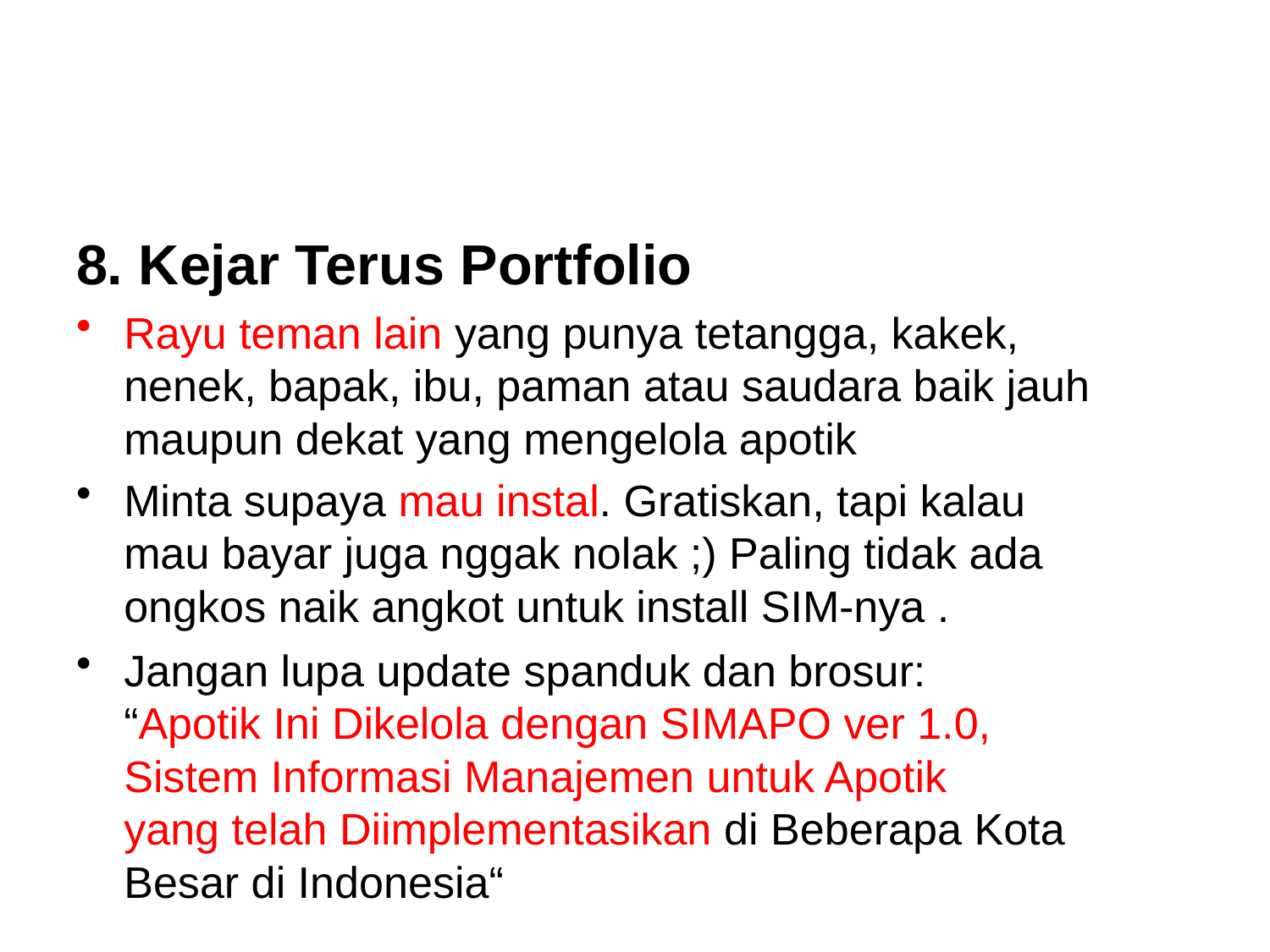

#
8. Kejar Terus Portfolio
Rayu teman lain yang punya tetangga, kakek,
nenek, bapak, ibu, paman atau saudara baik jauh
maupun dekat yang mengelola apotik
Minta supaya mau instal. Gratiskan, tapi kalau
mau bayar juga nggak nolak ;) Paling tidak ada
ongkos naik angkot untuk install SIM-nya .
Jangan lupa update spanduk dan brosur:
“Apotik Ini Dikelola dengan SIMAPO ver 1.0,
Sistem Informasi Manajemen untuk Apotik
yang telah Diimplementasikan di Beberapa Kota
Besar di Indonesia“